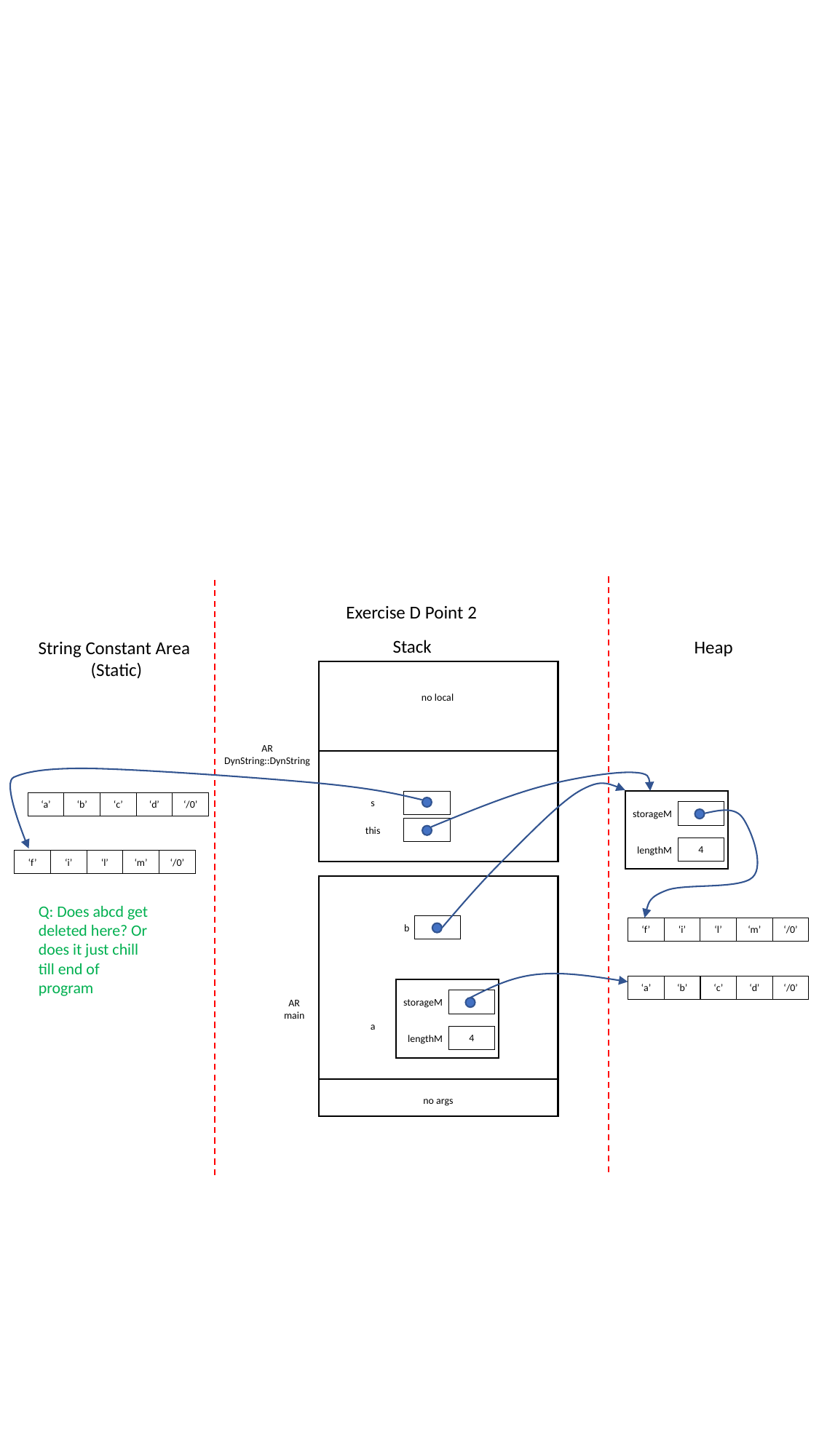

Exercise D Point 2
Stack
Heap
String Constant Area
(Static)

no local
AR
DynString::DynString

s

storageM

4
lengthM

‘a’
‘b’
‘c’
‘d’
‘/0’

this

‘f’
‘i’
‘l’
‘m’
‘/0’

Q: Does abcd get deleted here? Or does it just chill till end of program

b
‘f’
‘i’
‘l’
‘m’
‘/0’

‘a’
‘b’
‘c’
‘d’
‘/0’

storageM

4
lengthM
AR
main
a

no args